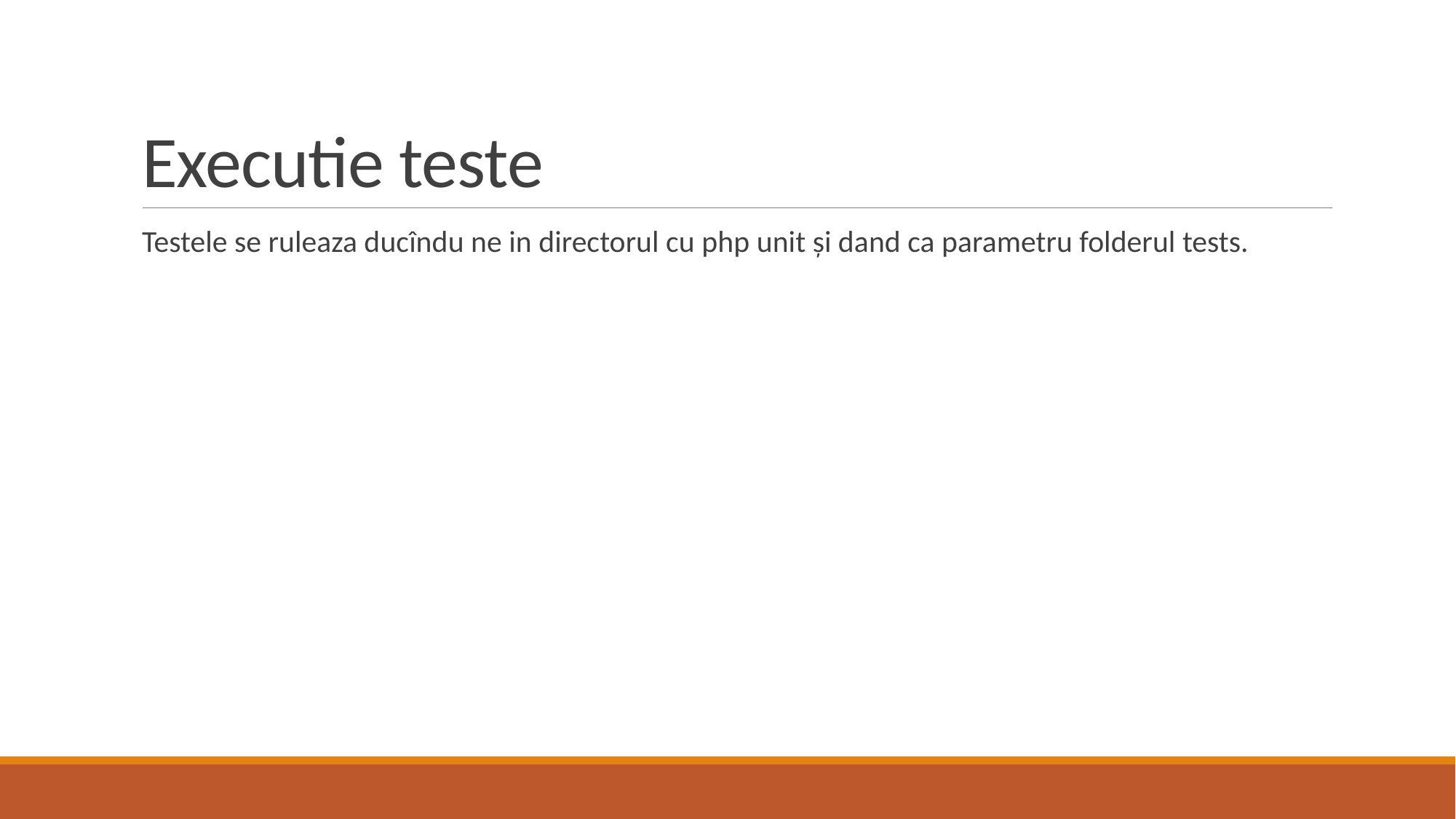

# Executie teste
Testele se ruleaza ducîndu ne in directorul cu php unit și dand ca parametru folderul tests.